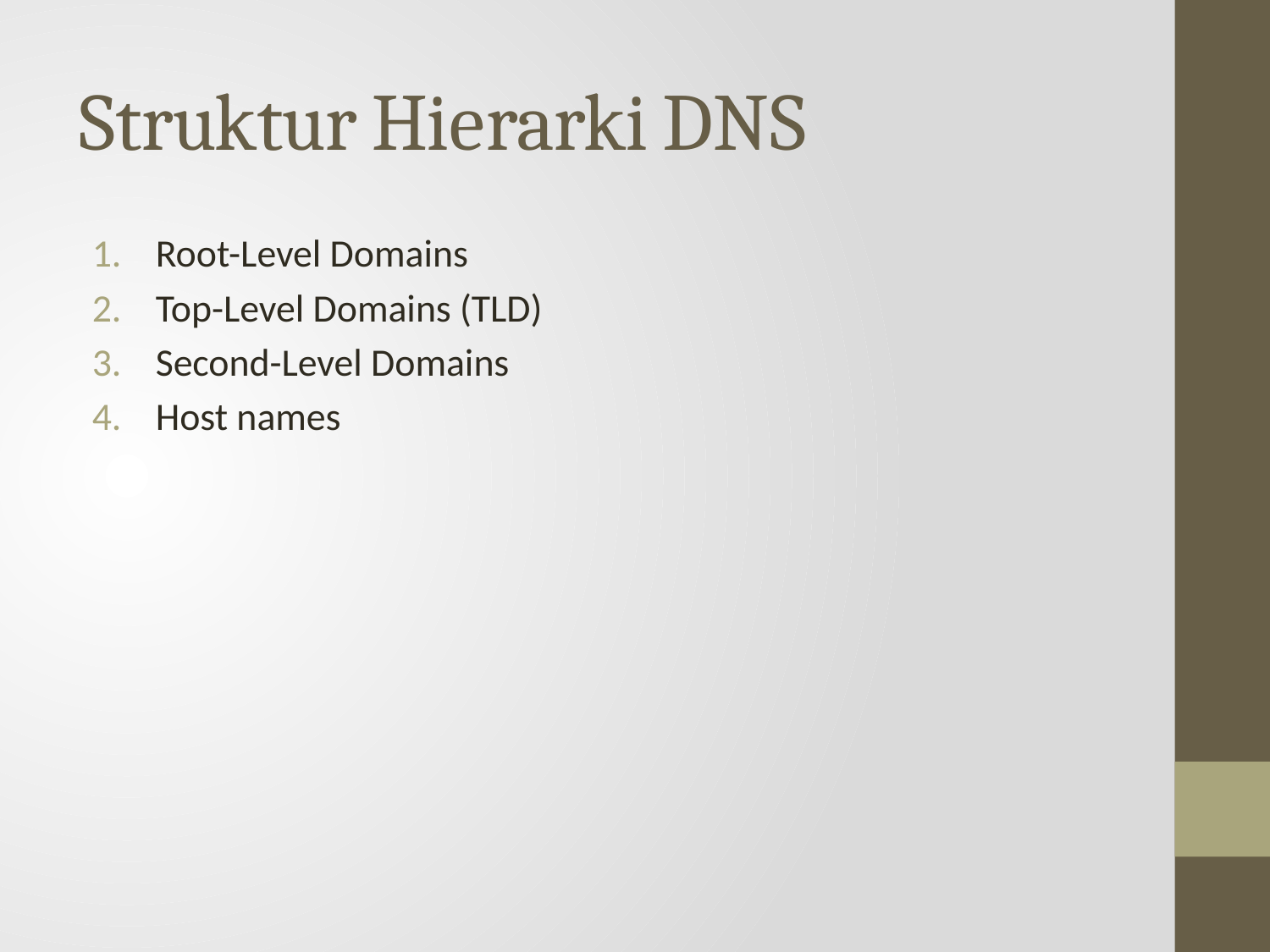

# Struktur Hierarki DNS
Root-Level Domains
Top-Level Domains (TLD)
Second-Level Domains
Host names